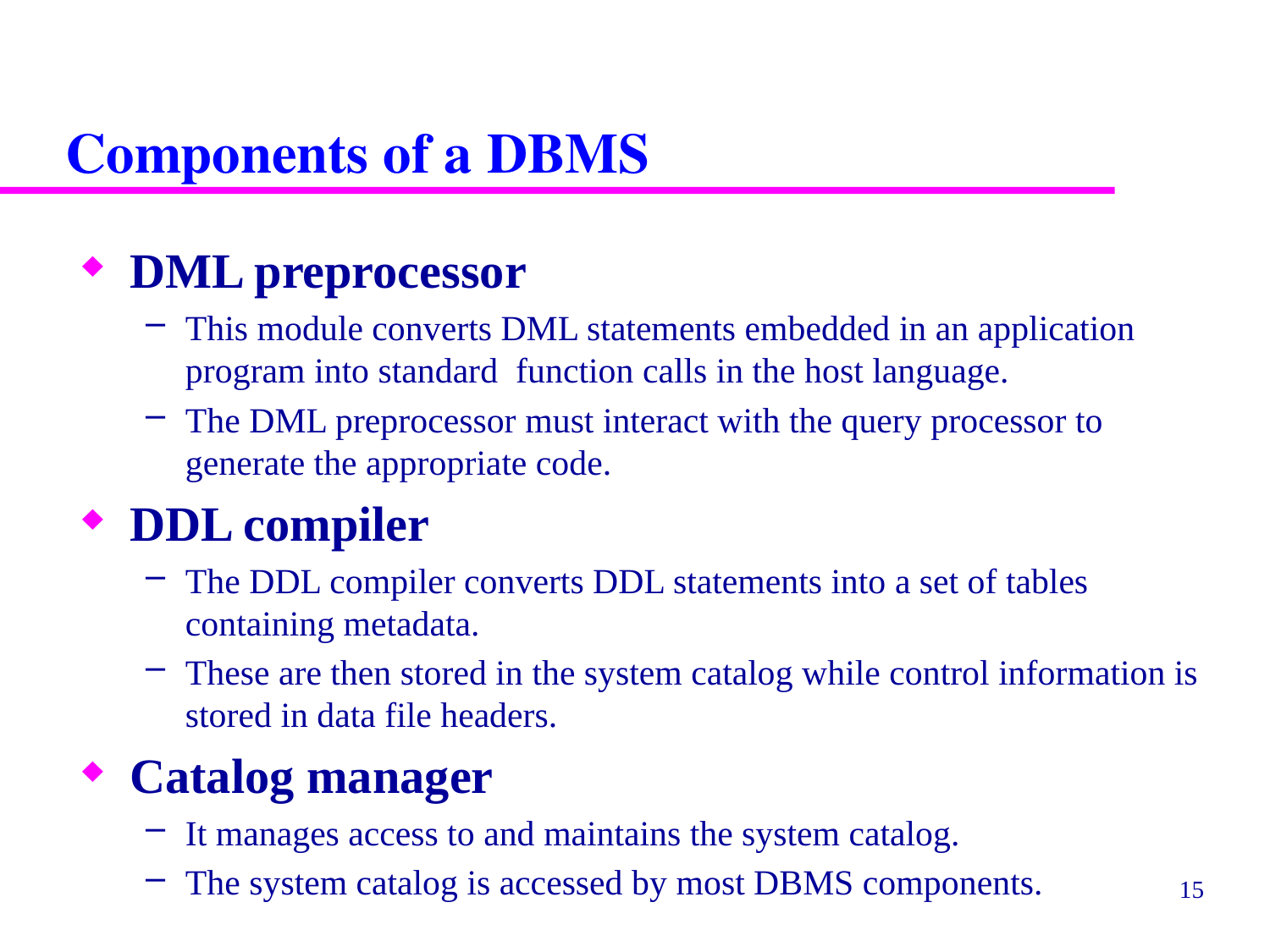

# Components of a DBMS
DML preprocessor
This module converts DML statements embedded in an application program into standard  function calls in the host language.
The DML preprocessor must interact with the query processor to generate the appropriate code.
DDL compiler
The DDL compiler converts DDL statements into a set of tables containing metadata.
These are then stored in the system catalog while control information is stored in data file headers.
Catalog manager
It manages access to and maintains the system catalog.
The system catalog is accessed by most DBMS components.
15